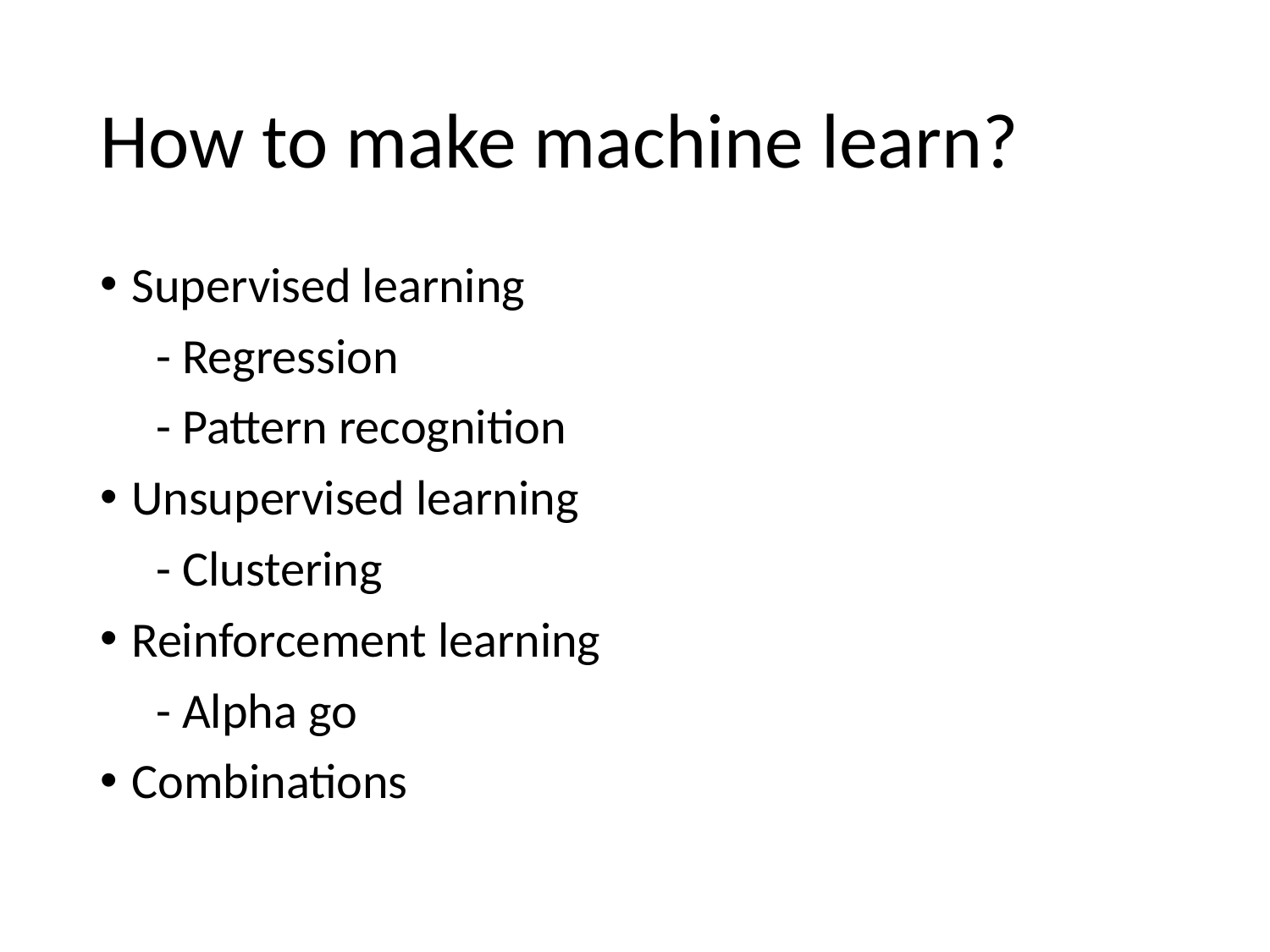

# How to make machine learn?
Supervised learning
     - Regression
     - Pattern recognition
Unsupervised learning
     - Clustering
Reinforcement learning
     - Alpha go
Combinations